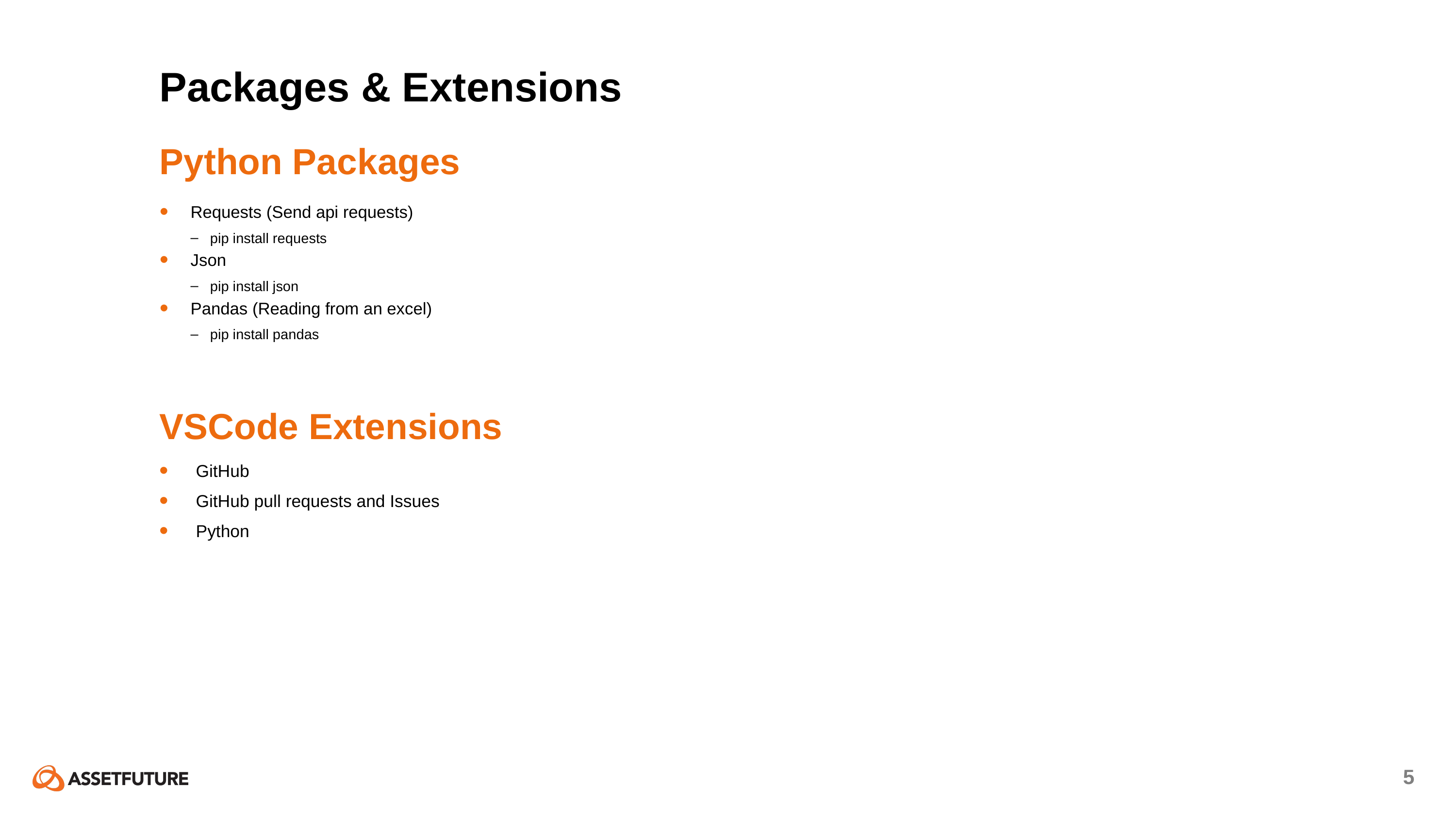

# Packages & Extensions
Python Packages
Requests (Send api requests)
pip install requests
Json
pip install json
Pandas (Reading from an excel)
pip install pandas
VSCode Extensions
GitHub
GitHub pull requests and Issues
Python